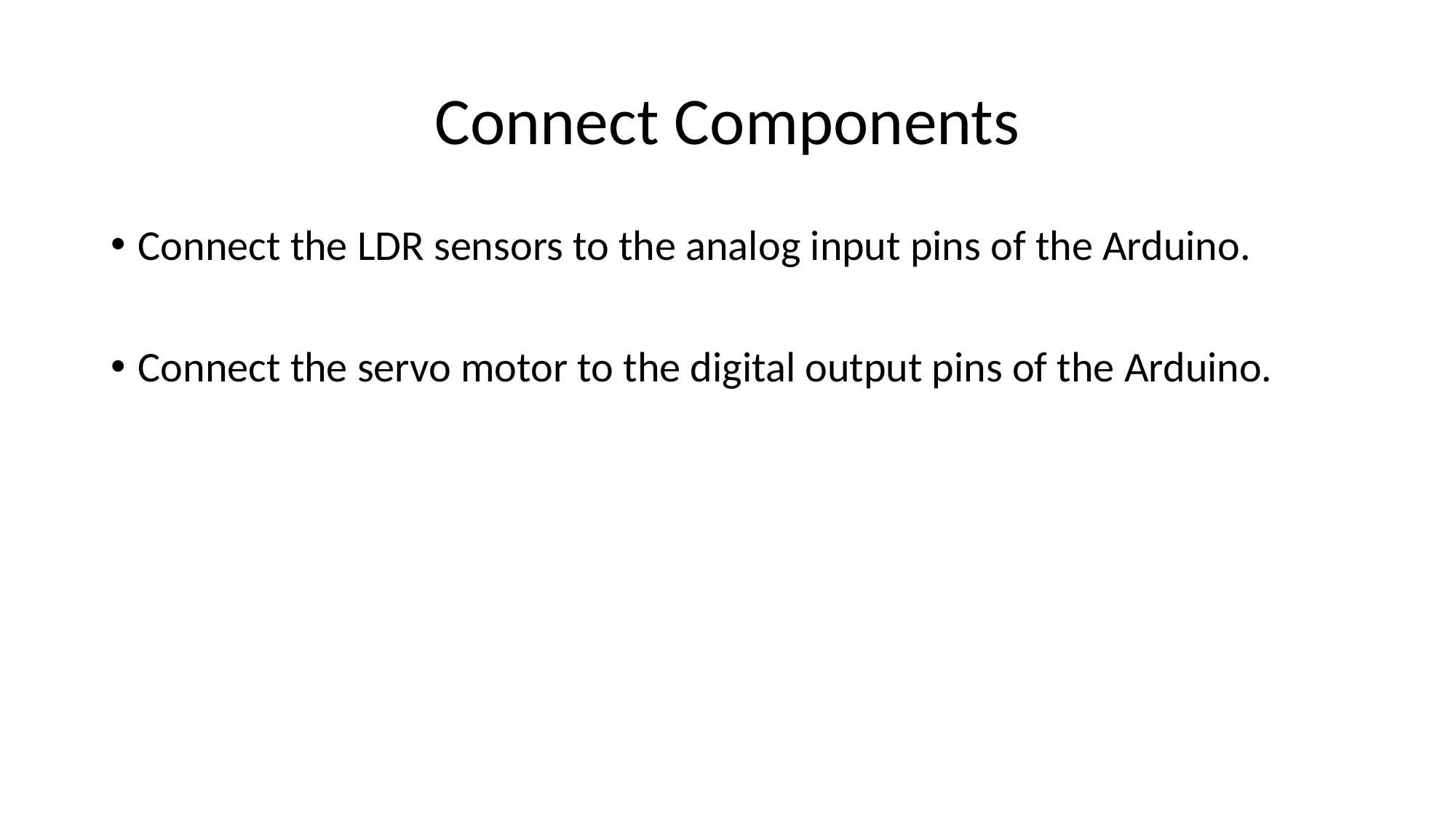

# Connect Components
Connect the LDR sensors to the analog input pins of the Arduino.

Connect the servo motor to the digital output pins of the Arduino.